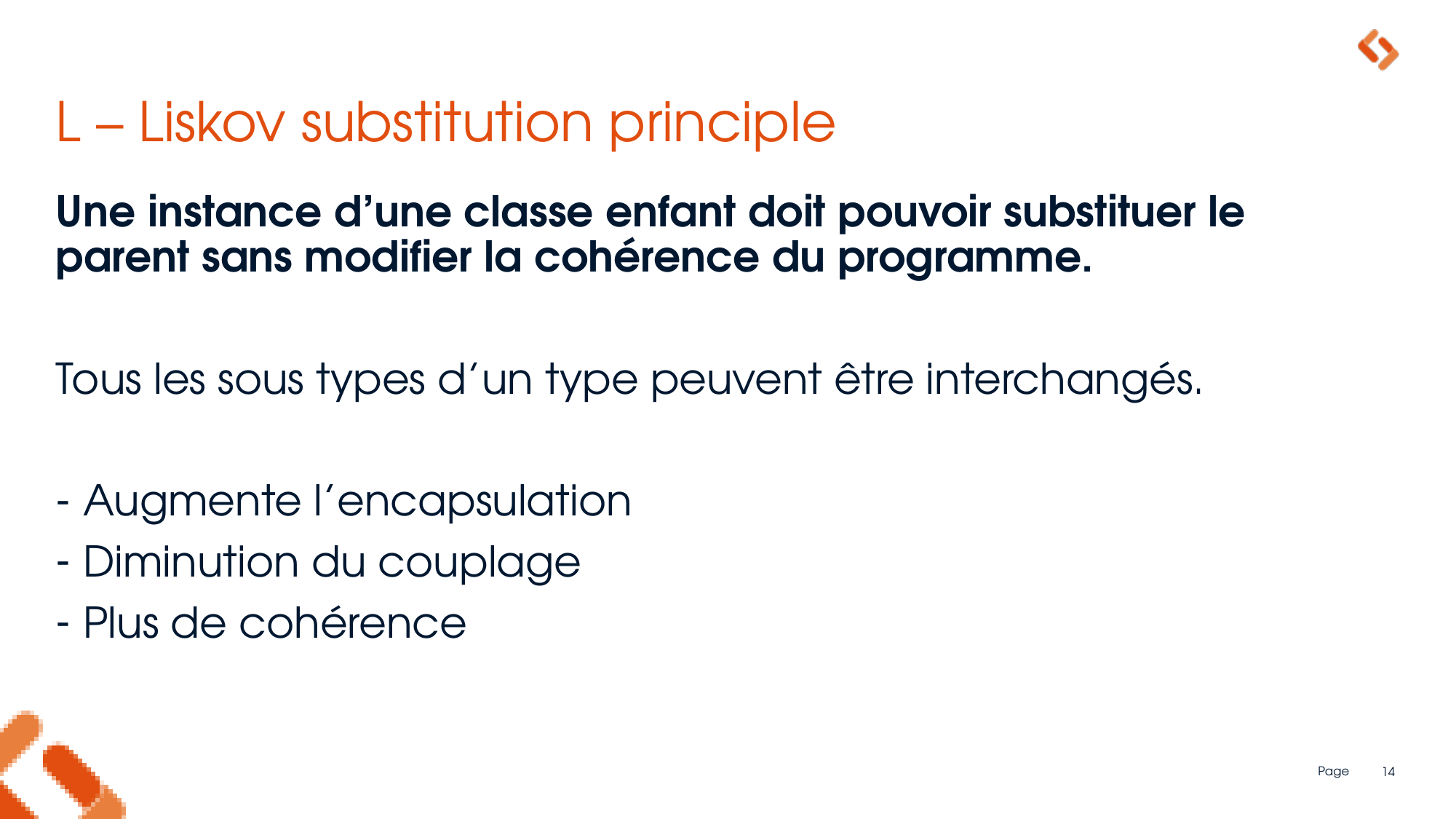

# L – Liskov substitution principle
Une instance d’une classe enfant doit pouvoir substituer le parent sans modifier la cohérence du programme.

Tous les sous types d’un type peuvent être interchangés.

Augmente l’encapsulation
Diminution du couplage
Plus de cohérence